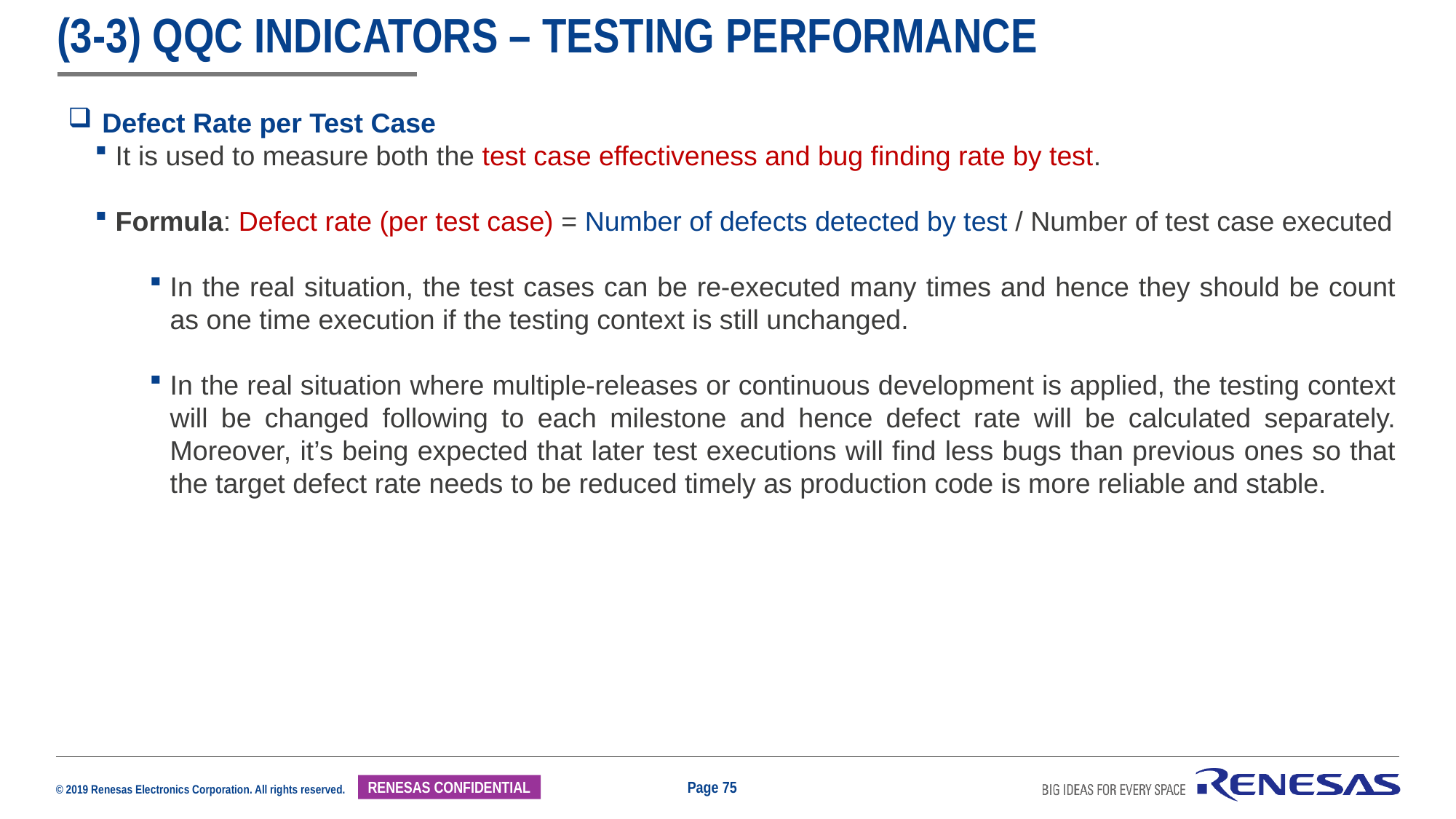

# (3-3) QQC Indicators – Testing performance
Defect Rate per Test Case
It is used to measure both the test case effectiveness and bug finding rate by test.

Formula: Defect rate (per test case) = Number of defects detected by test / Number of test case executed

In the real situation, the test cases can be re-executed many times and hence they should be count as one time execution if the testing context is still unchanged.

In the real situation where multiple-releases or continuous development is applied, the testing context will be changed following to each milestone and hence defect rate will be calculated separately. Moreover, it’s being expected that later test executions will find less bugs than previous ones so that the target defect rate needs to be reduced timely as production code is more reliable and stable.
Page 75